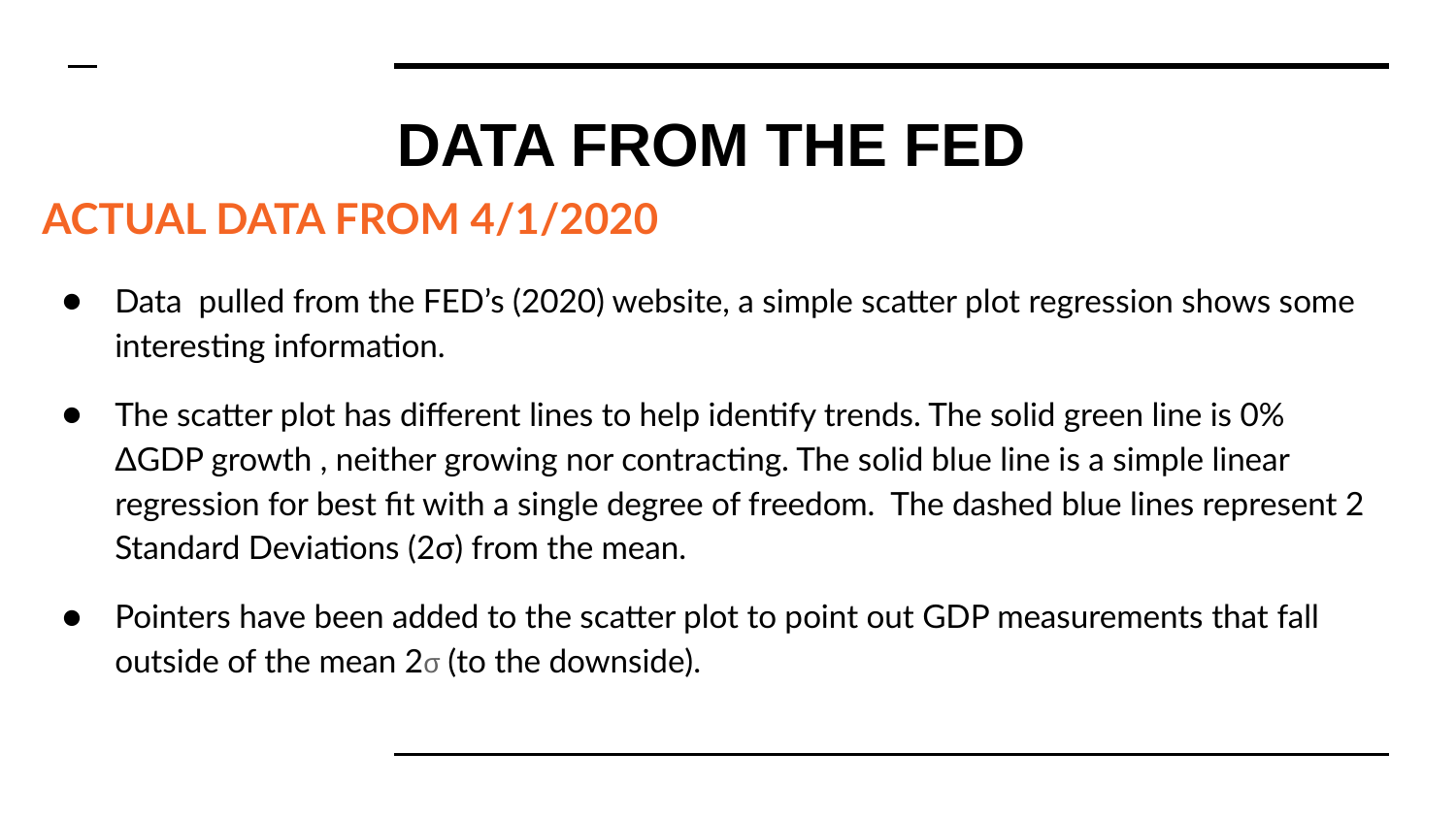

# DATA FROM THE FED
ACTUAL DATA FROM 4/1/2020
Data  pulled from the FED’s (2020) website, a simple scatter plot regression shows some interesting information.
The scatter plot has different lines to help identify trends. The solid green line is 0% ΔGDP growth , neither growing nor contracting. The solid blue line is a simple linear regression for best fit with a single degree of freedom.  The dashed blue lines represent 2 Standard Deviations (2σ) from the mean.
Pointers have been added to the scatter plot to point out GDP measurements that fall outside of the mean 2σ (to the downside).